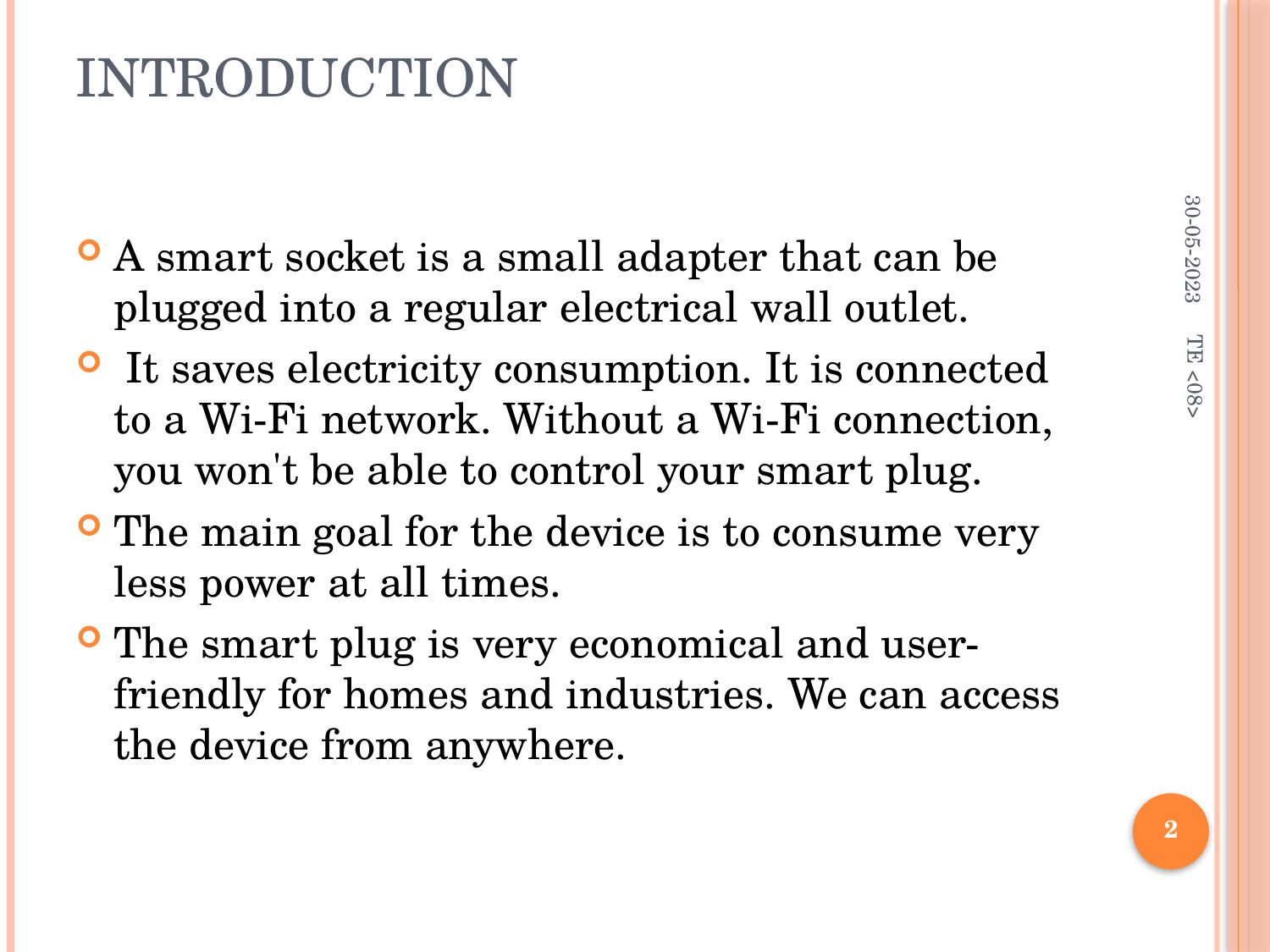

# Introduction
30-05-2023
A smart socket is a small adapter that can be plugged into a regular electrical wall outlet.
 It saves electricity consumption. It is connected to a Wi-Fi network. Without a Wi-Fi connection, you won't be able to control your smart plug.
The main goal for the device is to consume very less power at all times.
The smart plug is very economical and user-friendly for homes and industries. We can access the device from anywhere.

TE <08>
2